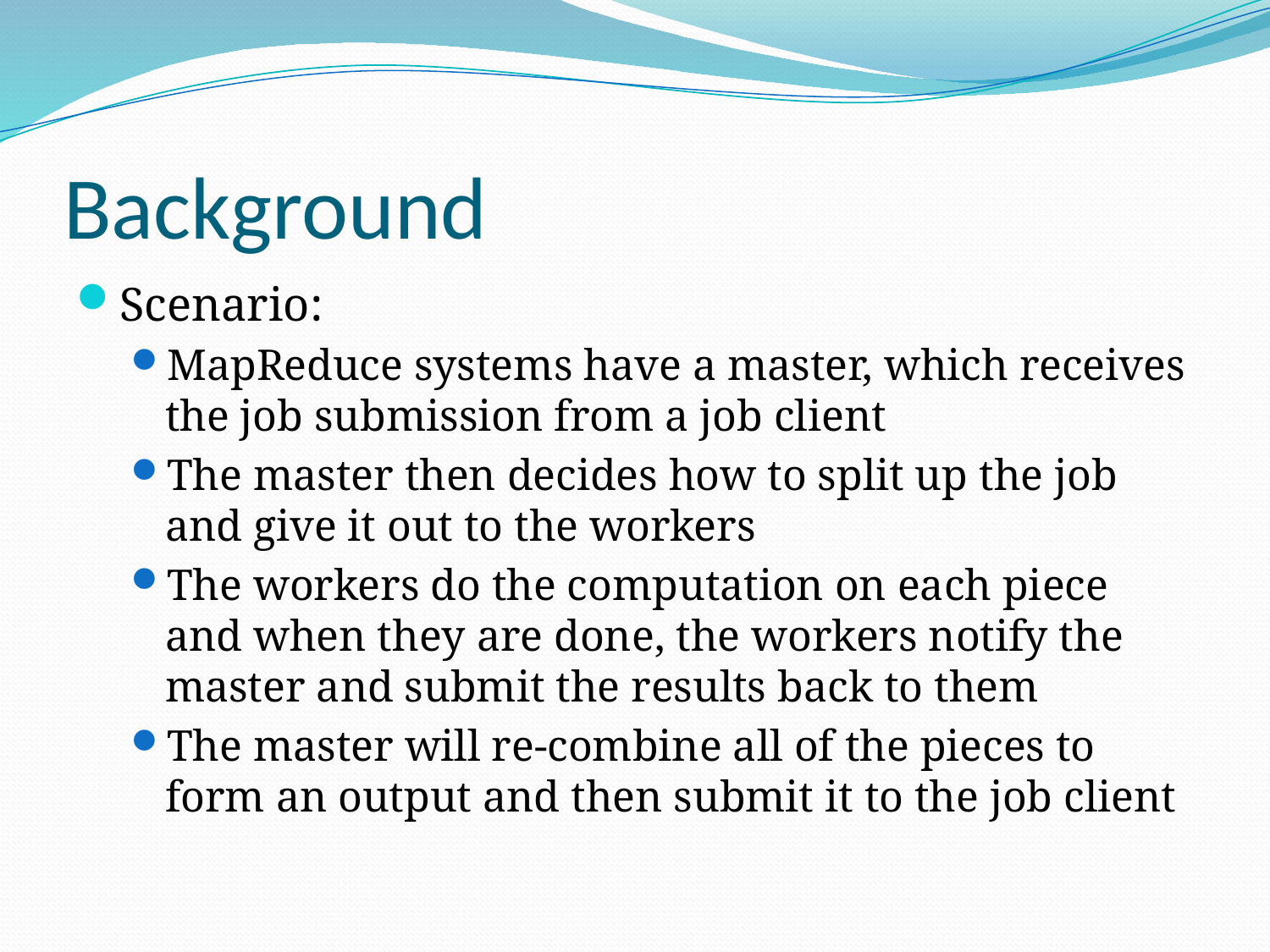

# Background
Scenario:
MapReduce systems have a master, which receives the job submission from a job client
The master then decides how to split up the job and give it out to the workers
The workers do the computation on each piece and when they are done, the workers notify the master and submit the results back to them
The master will re-combine all of the pieces to form an output and then submit it to the job client